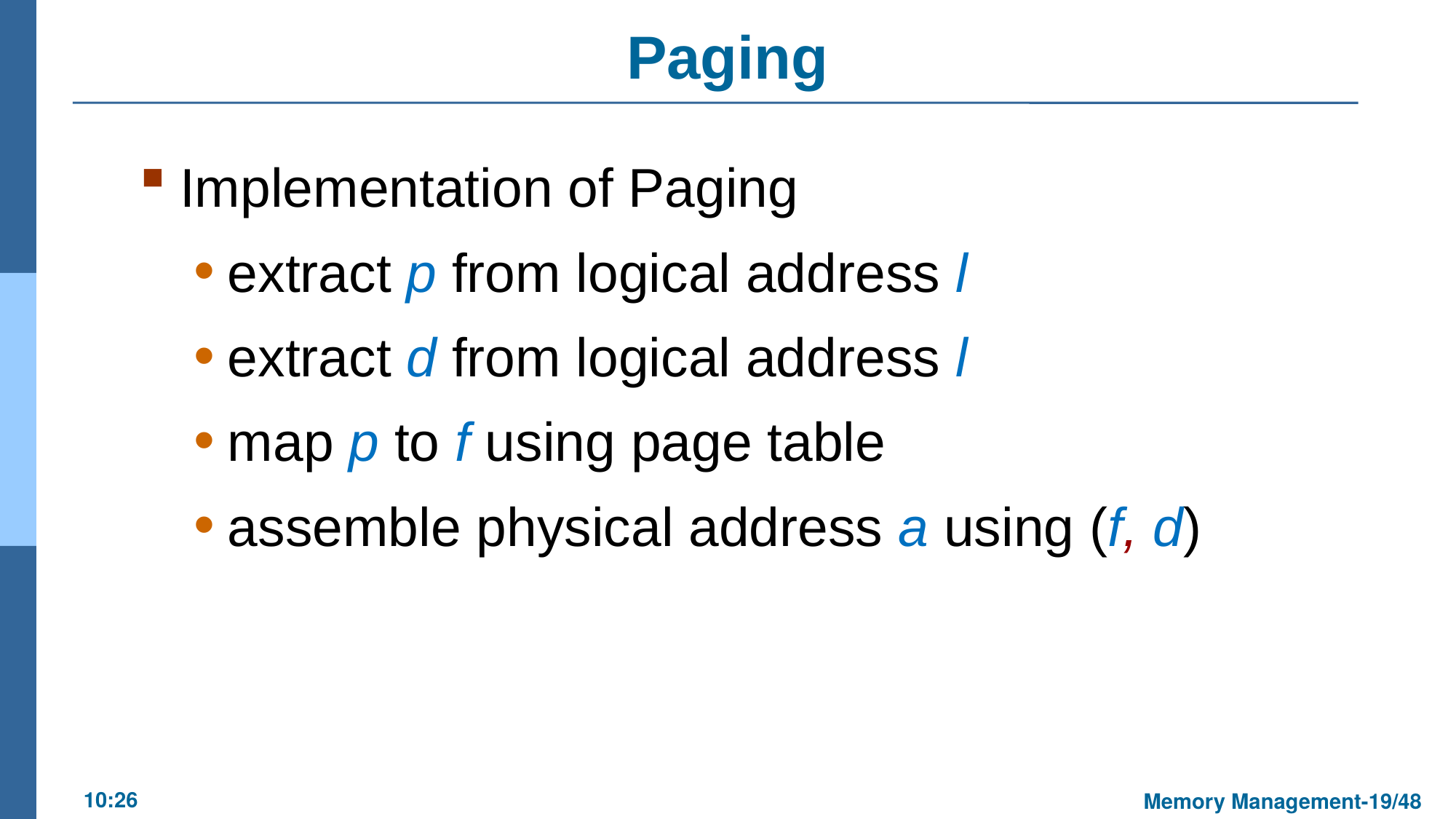

# Paging
Implementation of Paging
extract p from logical address l
extract d from logical address l
map p to f using page table
assemble physical address a using (f, d)